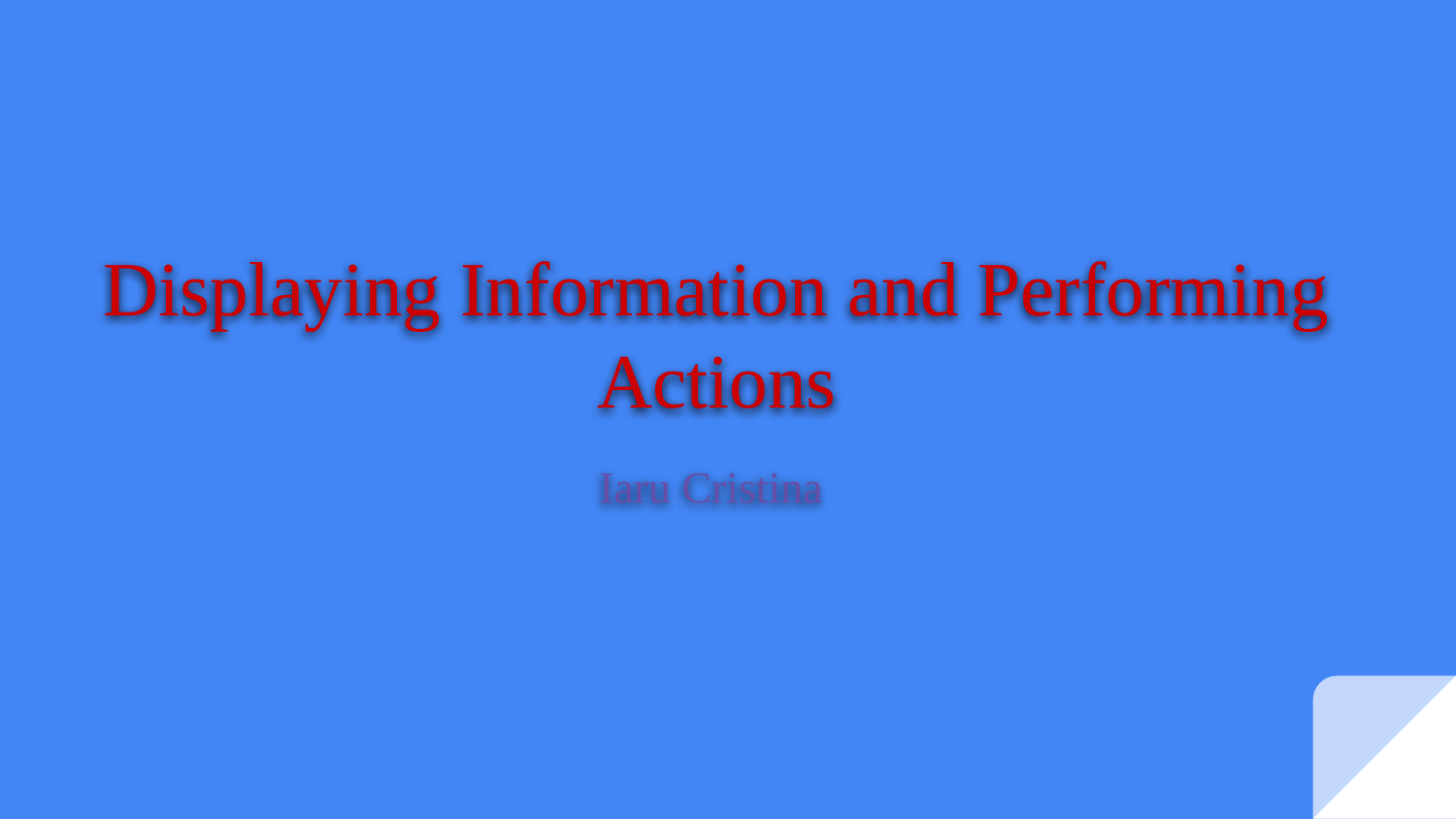

# Displaying Information and Performing Actions
Iaru Cristina